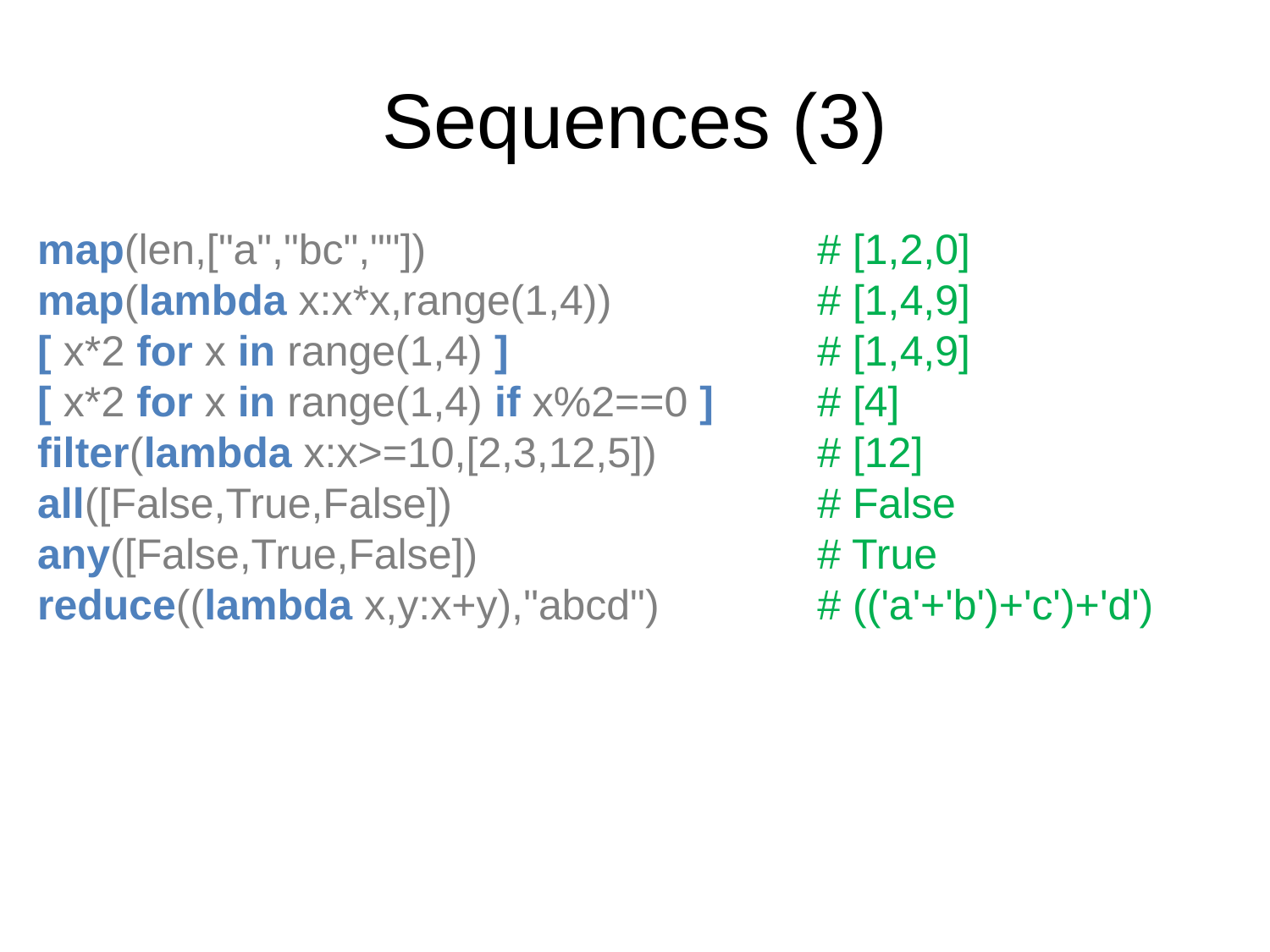

# Sequences (3)
map(len,["a","bc",""])
map(lambda x:x*x,range(1,4))
[ x*2 for x in range(1,4) ]
[ x*2 for x in range(1,4) if x%2==0 ]
filter(lambda x:x>=10,[2,3,12,5])
all([False,True,False])
any([False,True,False])
reduce((lambda x,y:x+y),"abcd")

# [1,2,0]
# [1,4,9]
# [1,4,9]
# [4]
# [12]
# False
# True
# (('a'+'b')+'c')+'d')